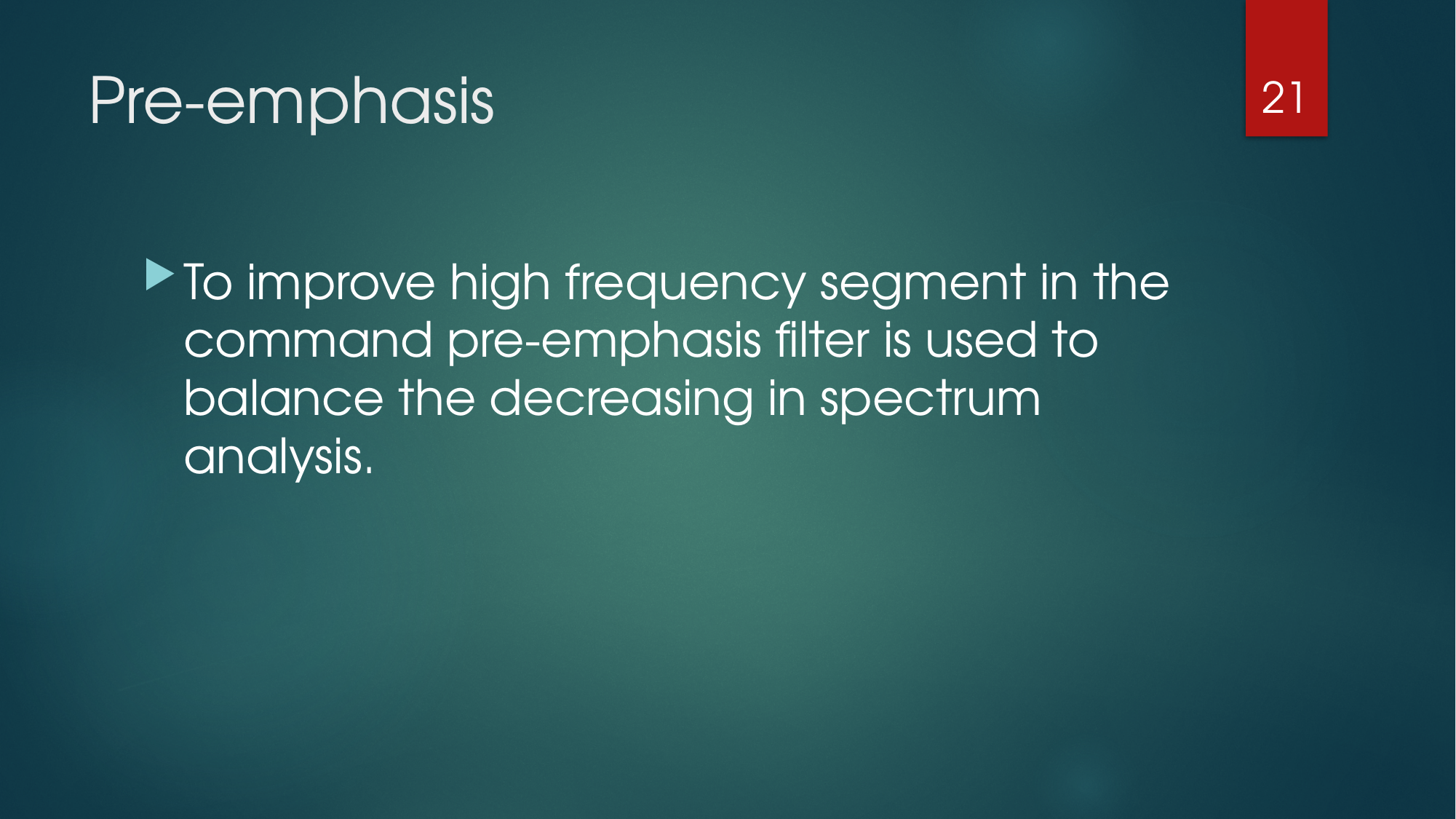

21
# Pre-emphasis
To improve high frequency segment in the command pre-emphasis filter is used to balance the decreasing in spectrum analysis.